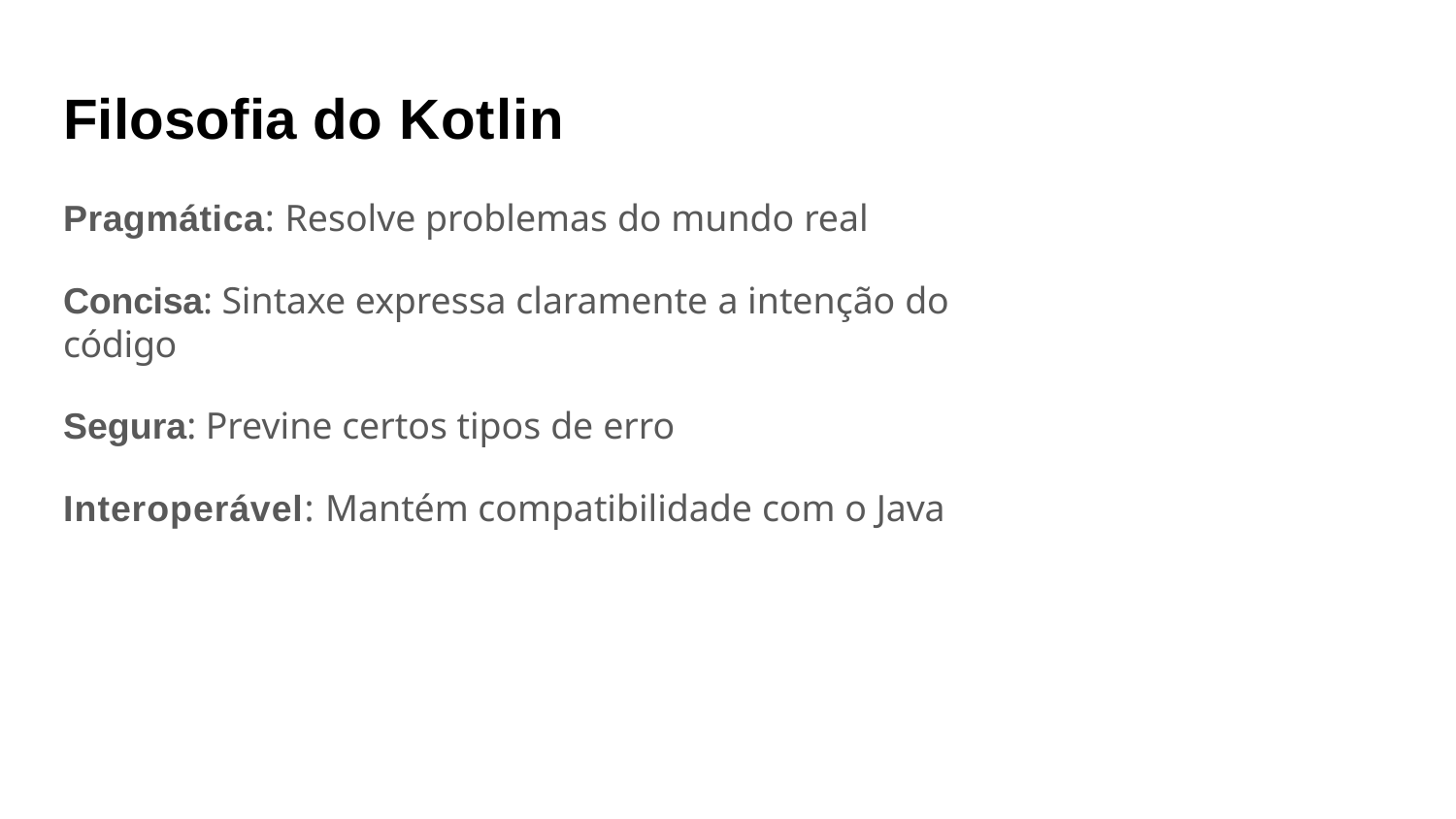

Filosofia do Kotlin
Pragmática: Resolve problemas do mundo real
Concisa: Sintaxe expressa claramente a intenção do código
Segura: Previne certos tipos de erro
Interoperável: Mantém compatibilidade com o Java